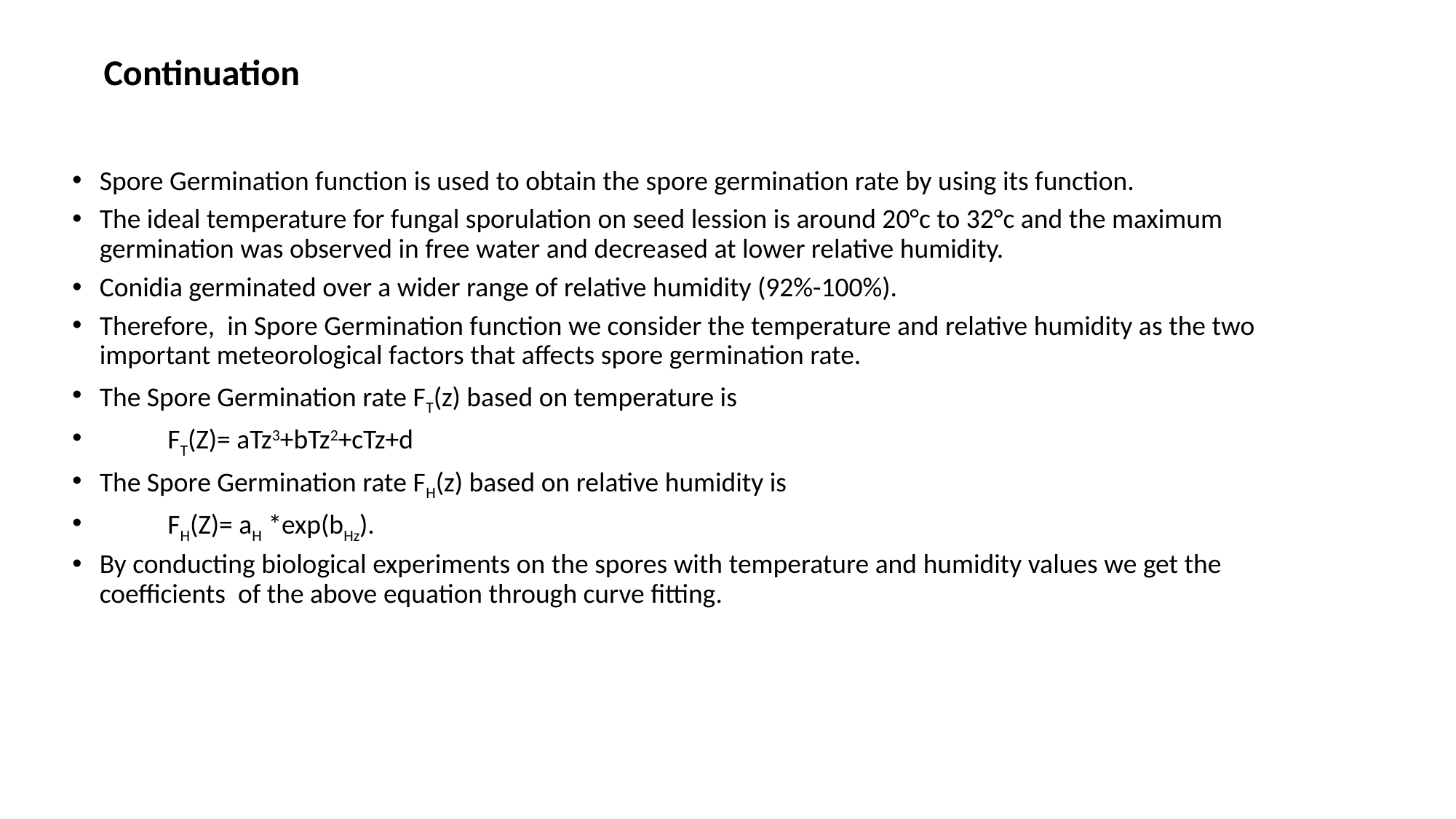

# Continuation
Spore Germination function is used to obtain the spore germination rate by using its function.
The ideal temperature for fungal sporulation on seed lession is around 20°c to 32°c and the maximum germination was observed in free water and decreased at lower relative humidity.
Conidia germinated over a wider range of relative humidity (92%-100%).
Therefore,  in Spore Germination function we consider the temperature and relative humidity as the two important meteorological factors that affects spore germination rate.
The Spore Germination rate FT(z) based on temperature is
           FT(Z)= aTz3+bTz2+cTz+d
The Spore Germination rate FH(z) based on relative humidity is
           FH(Z)= aH *exp(bHz).
By conducting biological experiments on the spores with temperature and humidity values we get the coefficients  of the above equation through curve fitting.